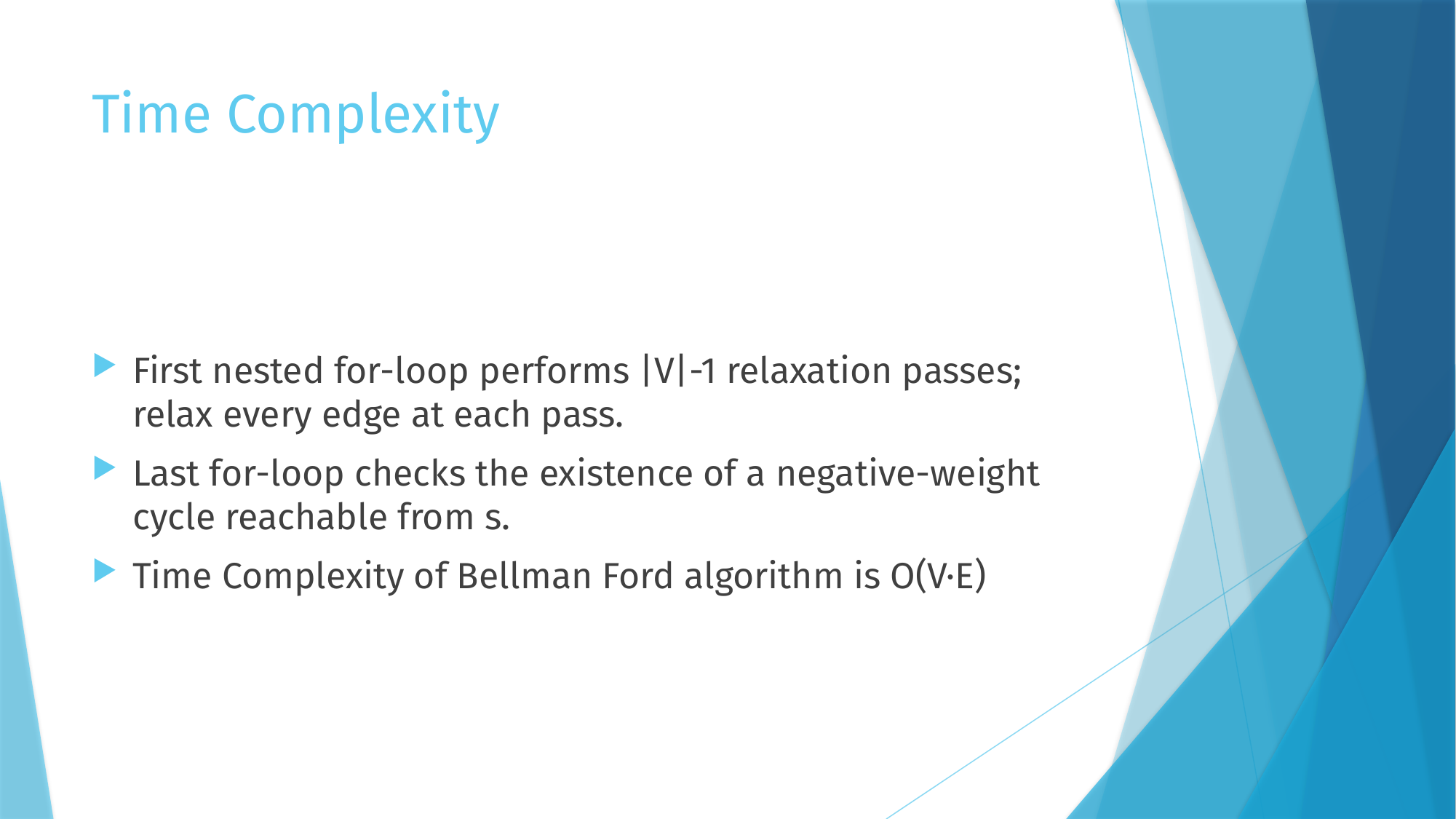

# Time Complexity
First nested for-loop performs |V|-1 relaxation passes; relax every edge at each pass.
Last for-loop checks the existence of a negative-weight cycle reachable from s.
Time Complexity of Bellman Ford algorithm is O(V⋅E)